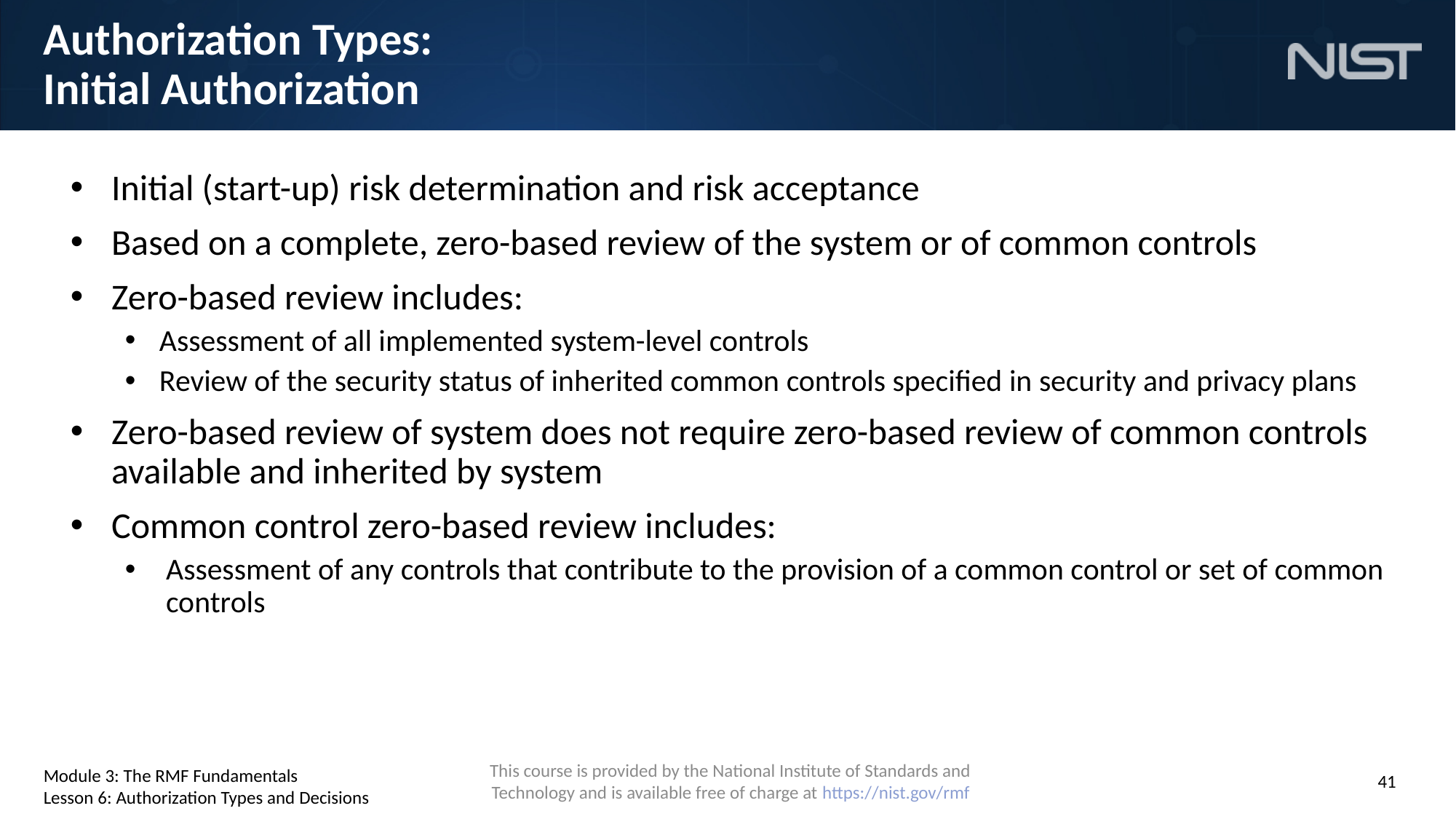

# Authorization Types: Initial Authorization
Initial (start-up) risk determination and risk acceptance
Based on a complete, zero-based review of the system or of common controls
Zero-based review includes:
Assessment of all implemented system-level controls
Review of the security status of inherited common controls specified in security and privacy plans
Zero-based review of system does not require zero-based review of common controls available and inherited by system
Common control zero-based review includes:
Assessment of any controls that contribute to the provision of a common control or set of common controls
Module 3: The RMF Fundamentals
Lesson 6: Authorization Types and Decisions
41